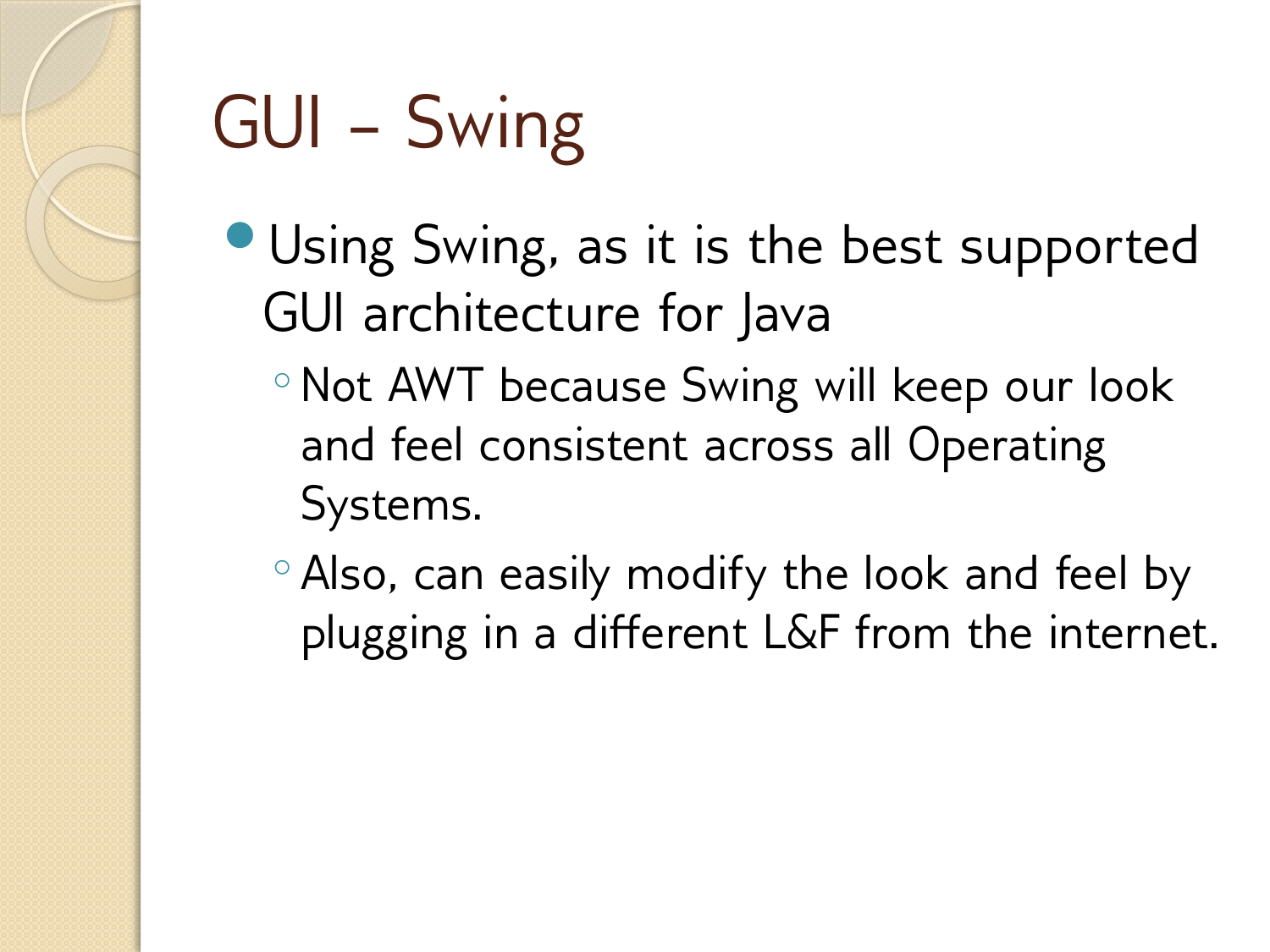

# GUI – Swing
Using Swing, as it is the best supported GUI architecture for Java
Not AWT because Swing will keep our look and feel consistent across all Operating Systems.
Also, can easily modify the look and feel by plugging in a different L&F from the internet.